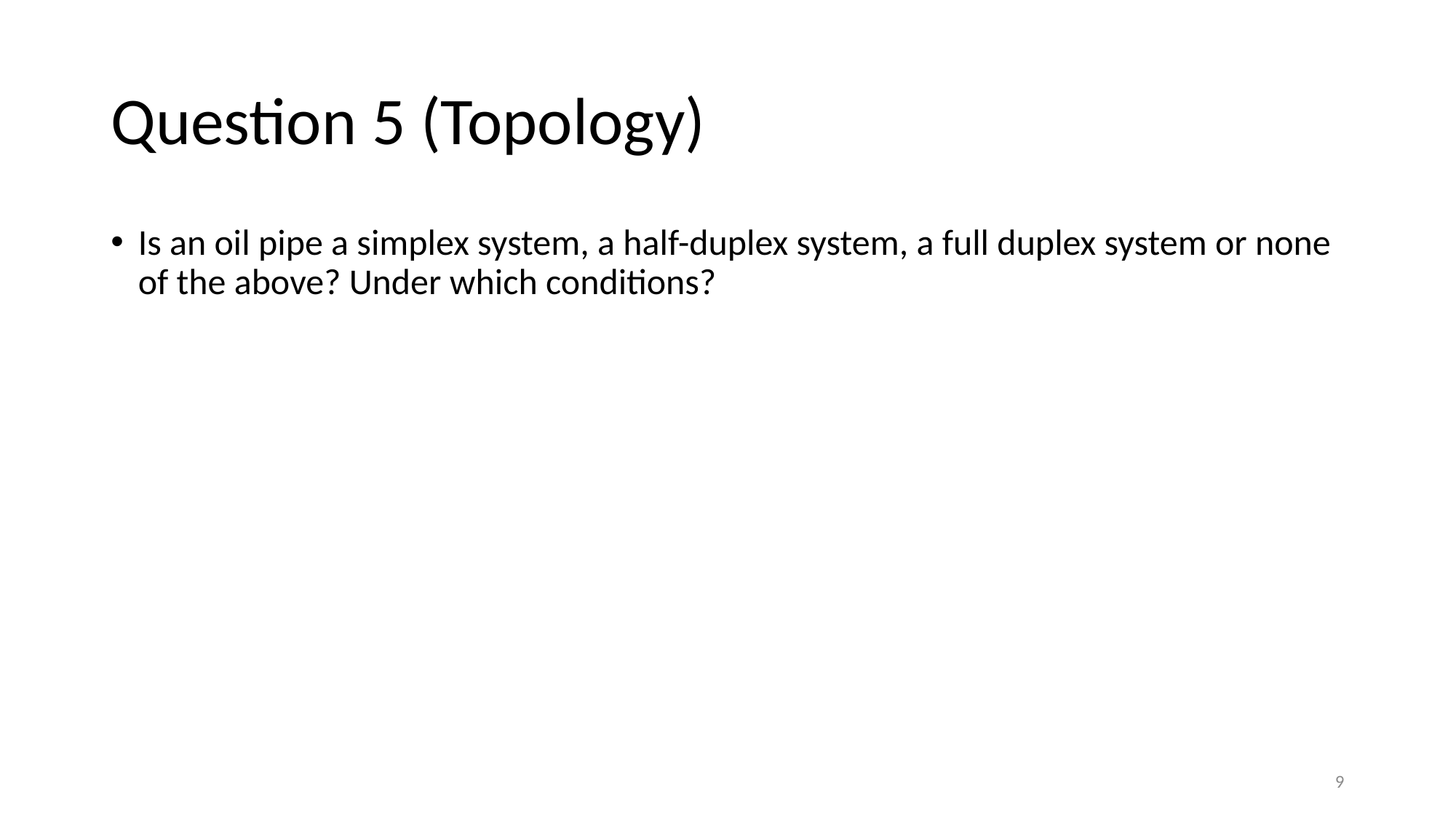

# Question 5 (Topology)
Is an oil pipe a simplex system, a half-duplex system, a full duplex system or none of the above? Under which conditions?

9